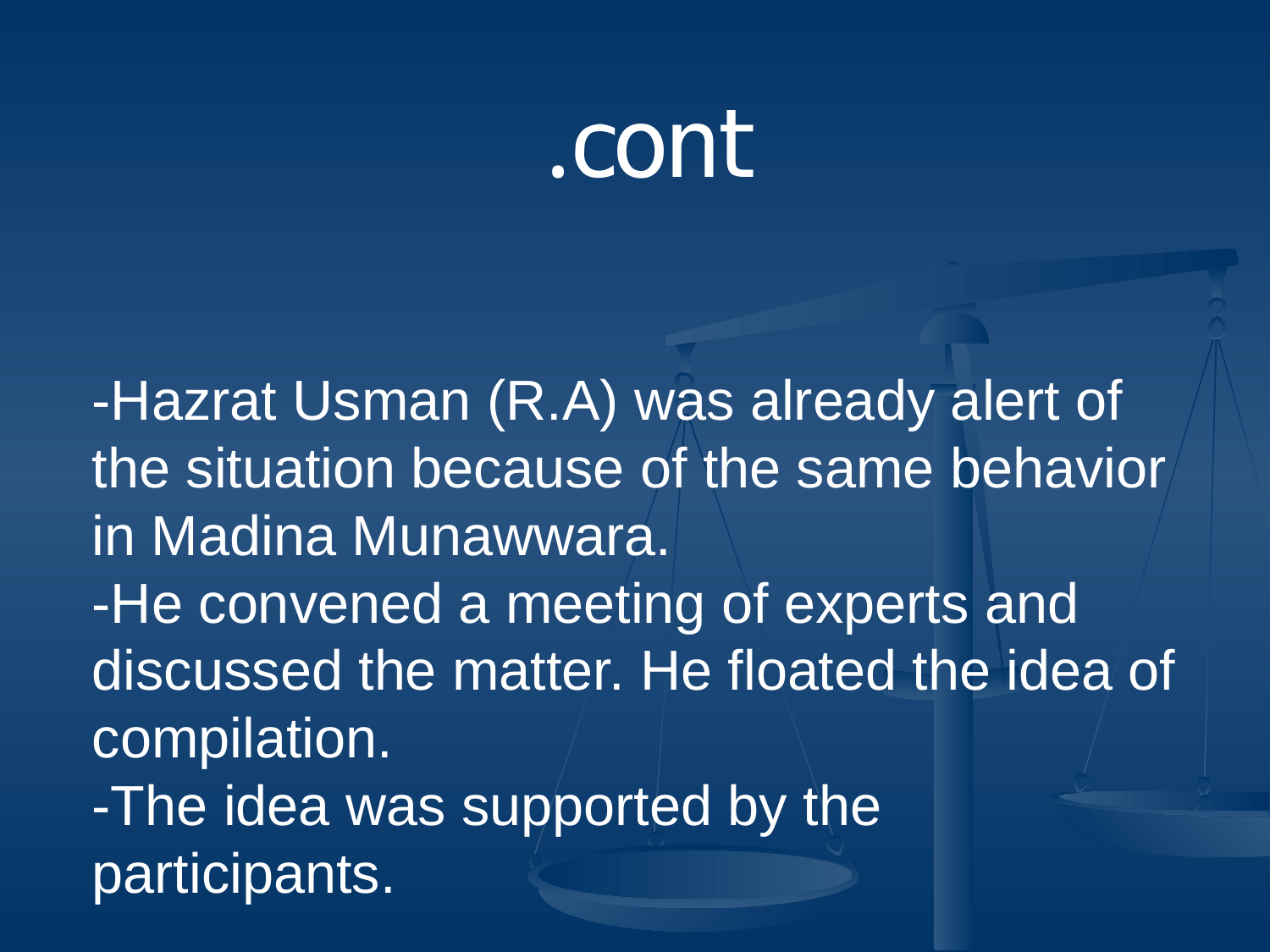

cont.
# -Hazrat Usman (R.A) was already alert of the situation because of the same behavior in Madina Munawwara.
-He convened a meeting of experts and discussed the matter. He floated the idea of compilation.
-The idea was supported by the participants.